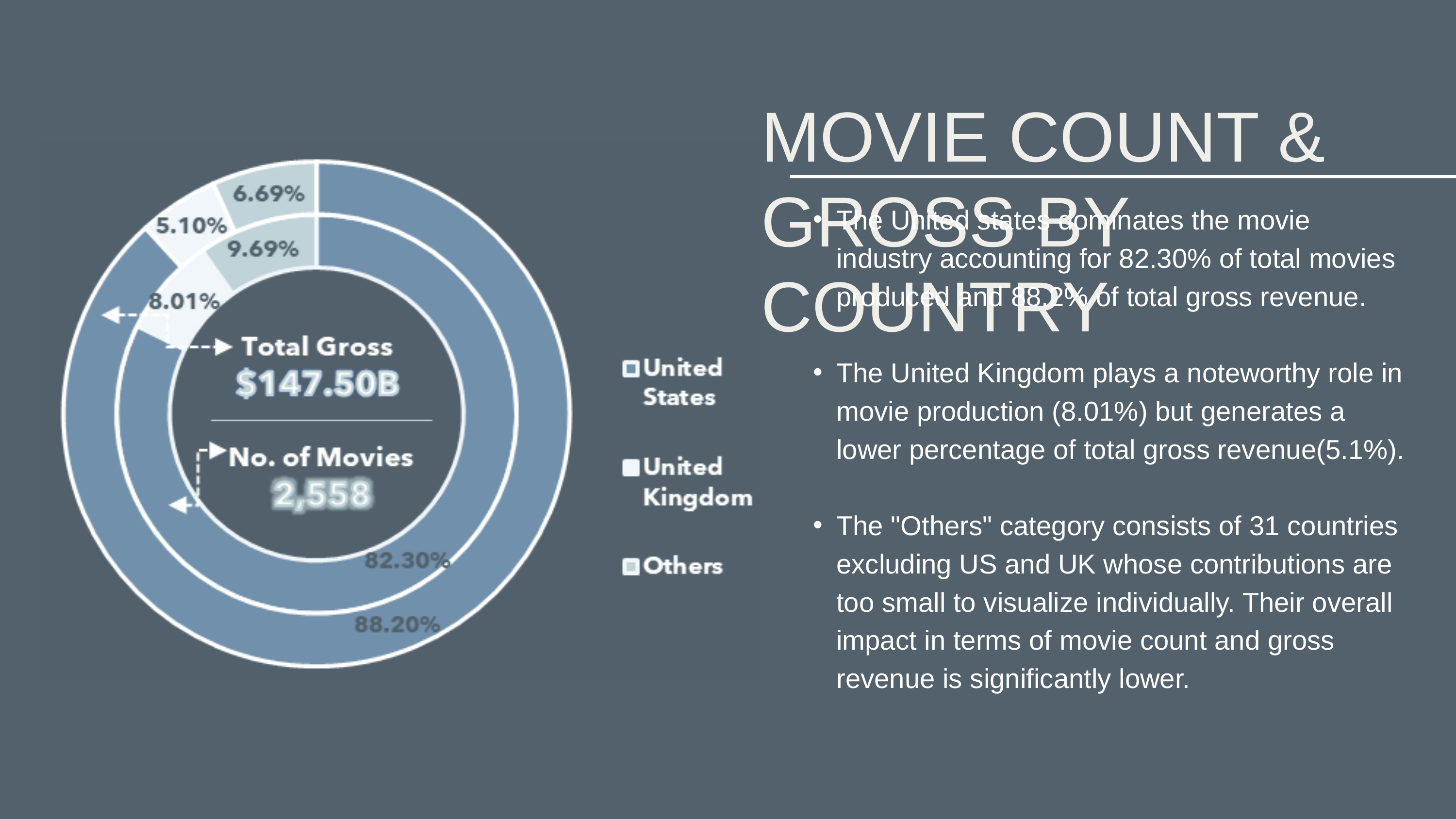

MOVIE COUNT & GROSS BY COUNTRY

The United states dominates the movie industry accounting for 82.30% of total movies produced and 88.2% of total gross revenue.

The United Kingdom plays a noteworthy role in movie production (8.01%) but generates a lower percentage of total gross revenue(5.1%).

The "Others" category consists of 31 countries excluding US and UK whose contributions are too small to visualize individually. Their overall impact in terms of movie count and gross revenue is significantly lower.